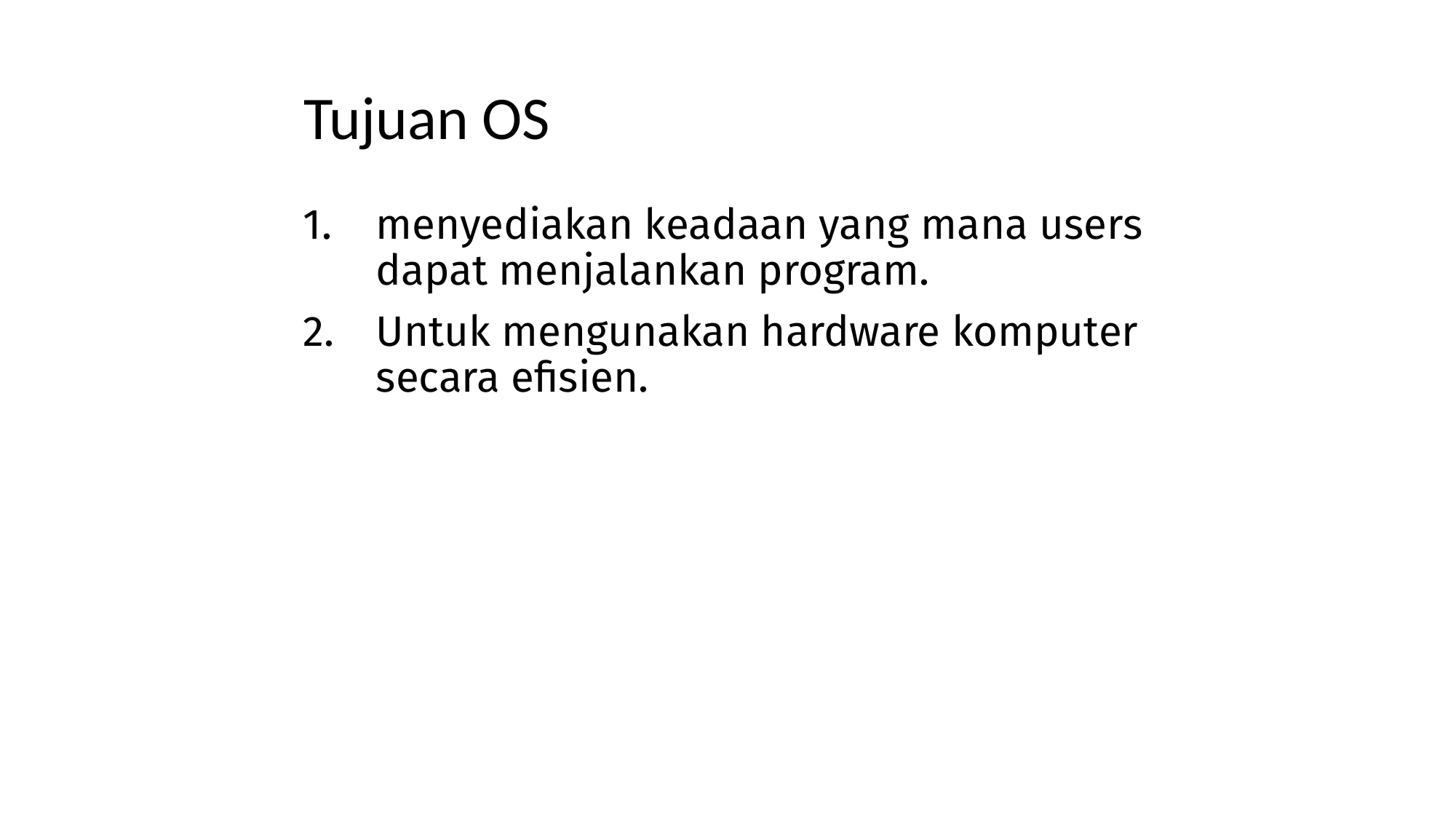

Tujuan OS
menyediakan keadaan yang mana users  dapat menjalankan program.
Untuk mengunakan hardware komputer  secara efisien.